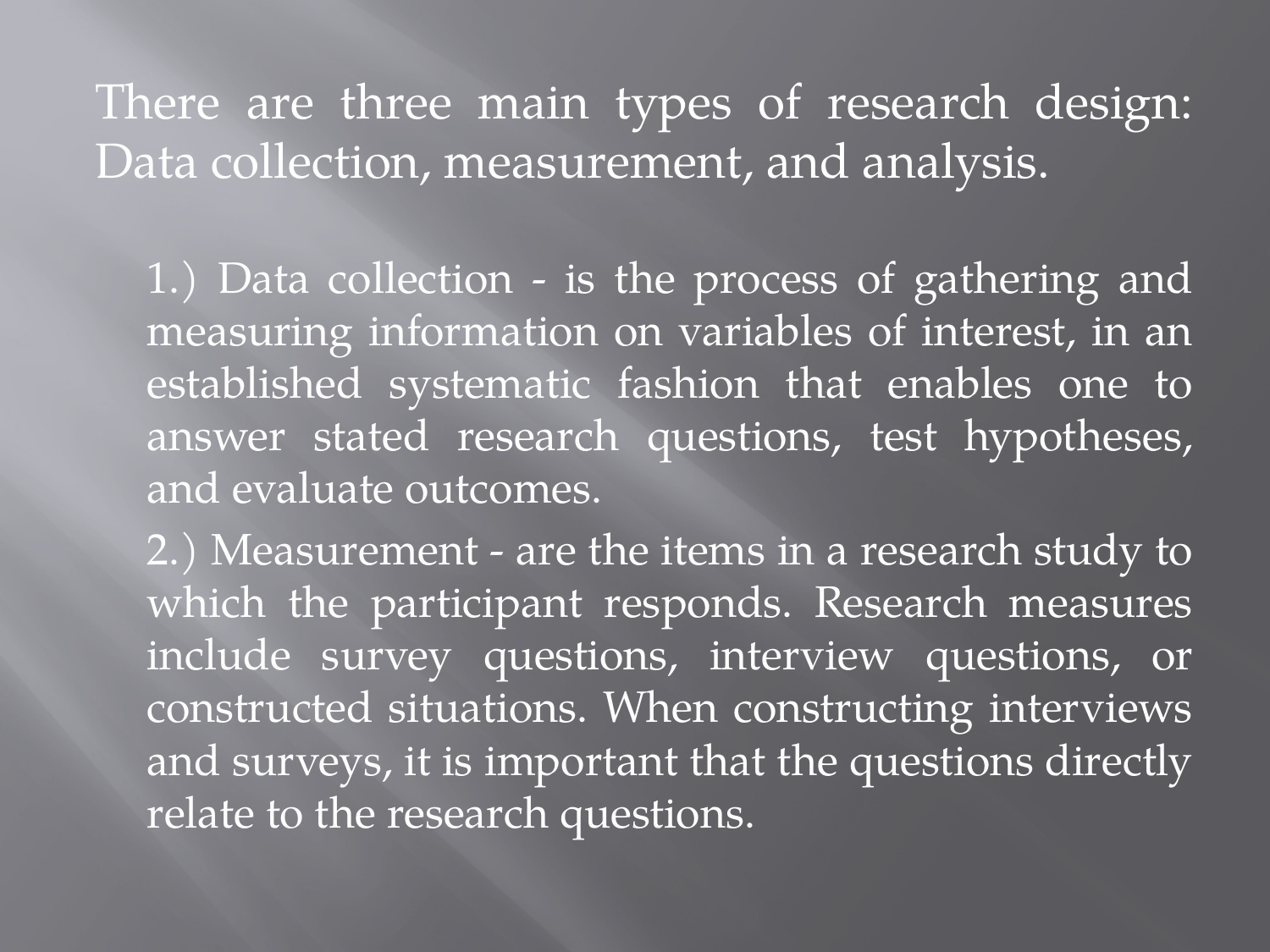

There are three main types of research design: Data collection, measurement, and analysis.
1.) Data collection - is the process of gathering and measuring information on variables of interest, in an established systematic fashion that enables one to answer stated research questions, test hypotheses, and evaluate outcomes.
2.) Measurement - are the items in a research study to which the participant responds. Research measures include survey questions, interview questions, or constructed situations. When constructing interviews and surveys, it is important that the questions directly relate to the research questions.